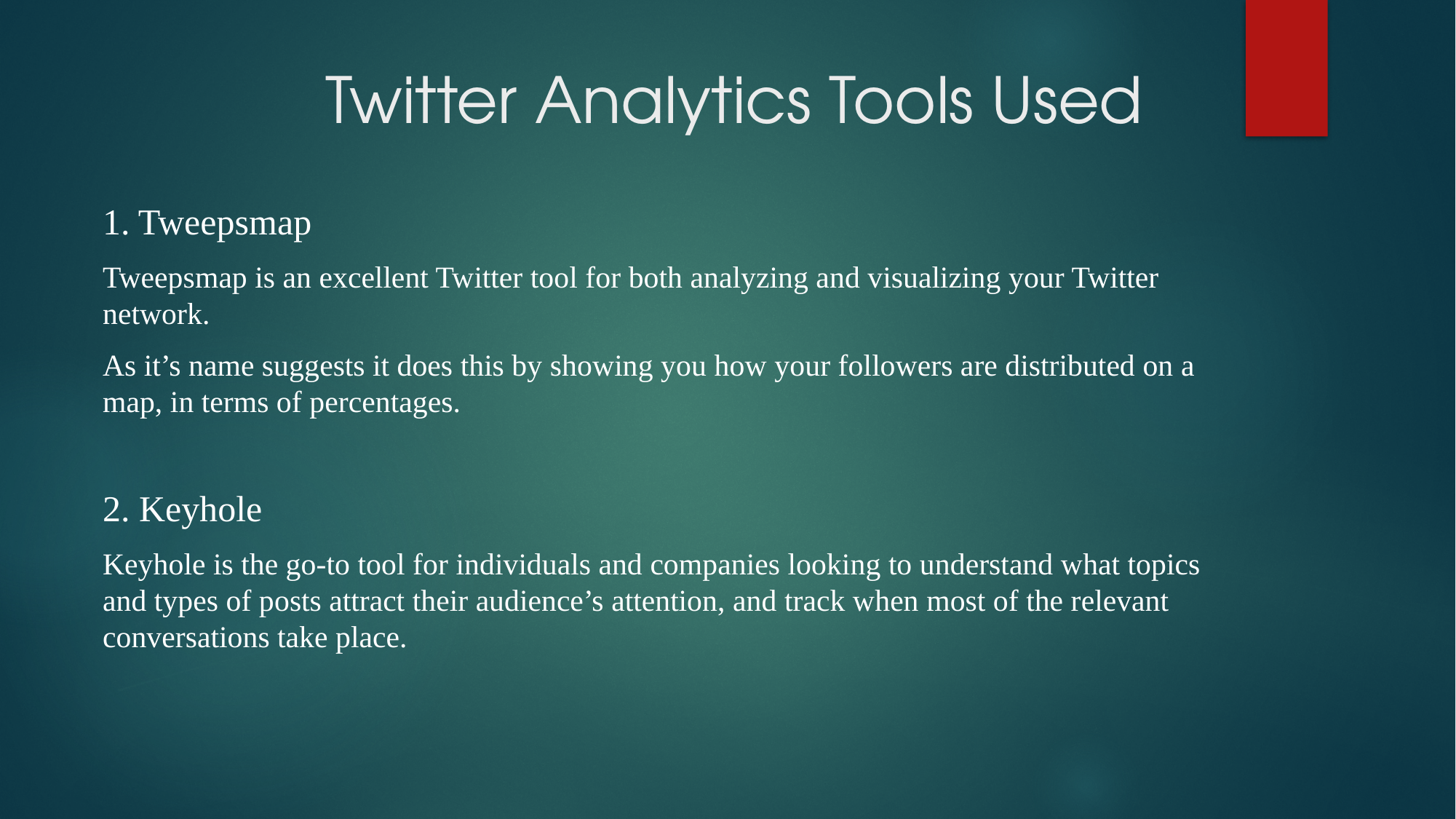

# Twitter Analytics Tools Used
1. Tweepsmap
Tweepsmap is an excellent Twitter tool for both analyzing and visualizing your Twitter network.
As it’s name suggests it does this by showing you how your followers are distributed on a map, in terms of percentages.

2. Keyhole
Keyhole is the go-to tool for individuals and companies looking to understand what topics and types of posts attract their audience’s attention, and track when most of the relevant conversations take place.